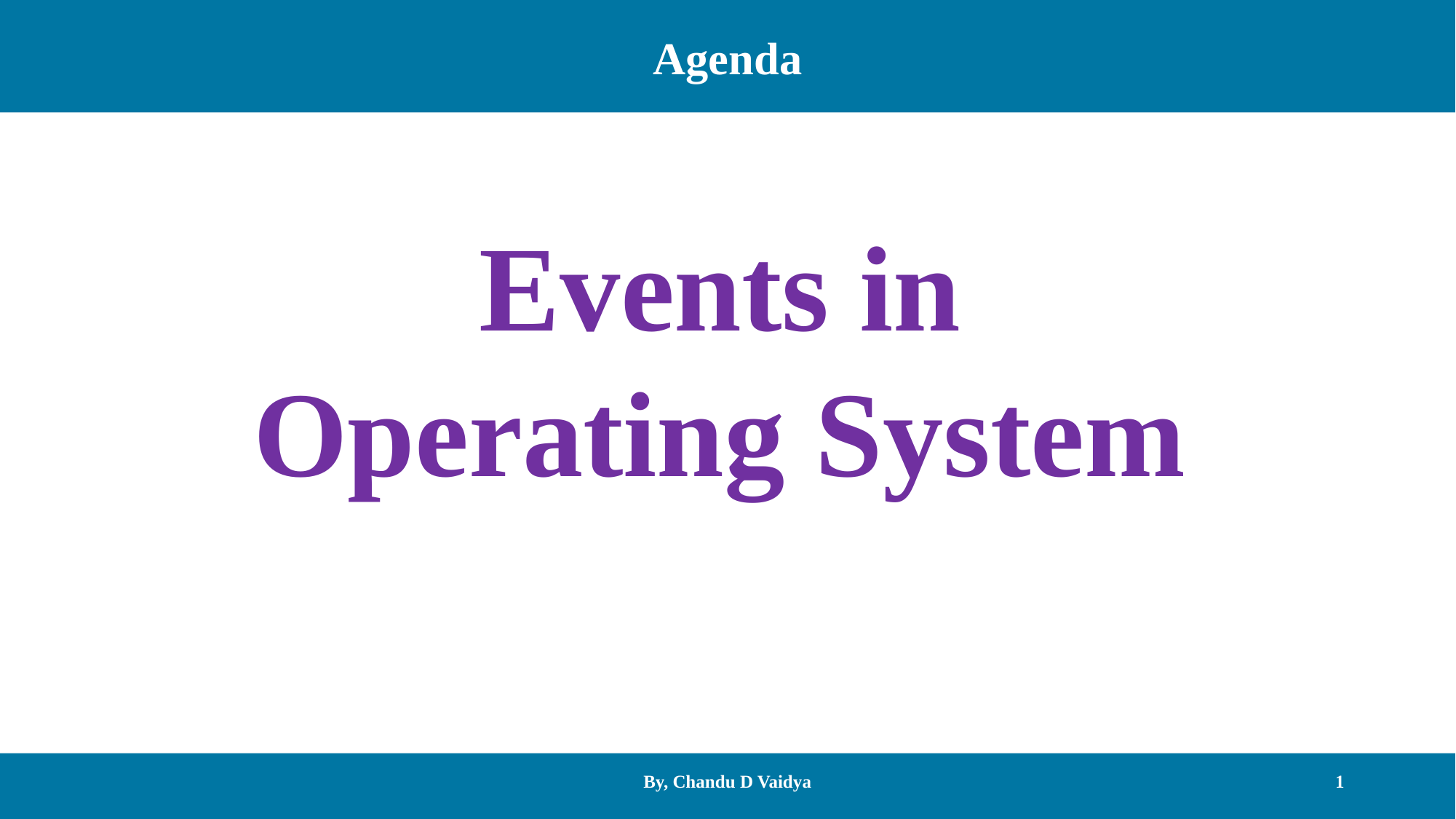

Agenda

Events in
Operating System

By, Chandu D Vaidya
1